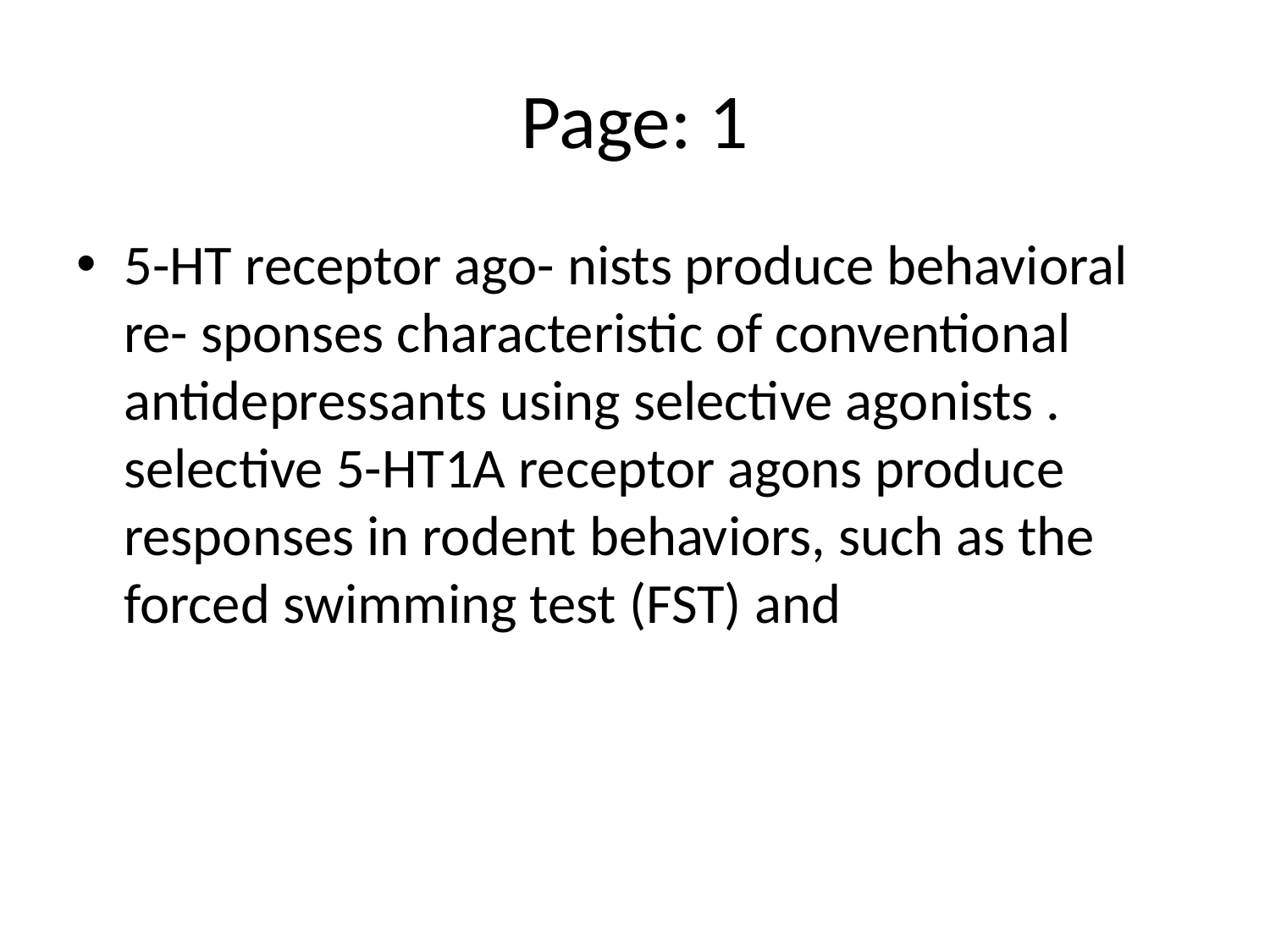

# Page: 1
5-HT receptor ago- nists produce behavioral re- sponses characteristic of conventional antidepressants using selective agonists . selective 5-HT1A receptor agons produce responses in rodent behaviors, such as the forced swimming test (FST) and